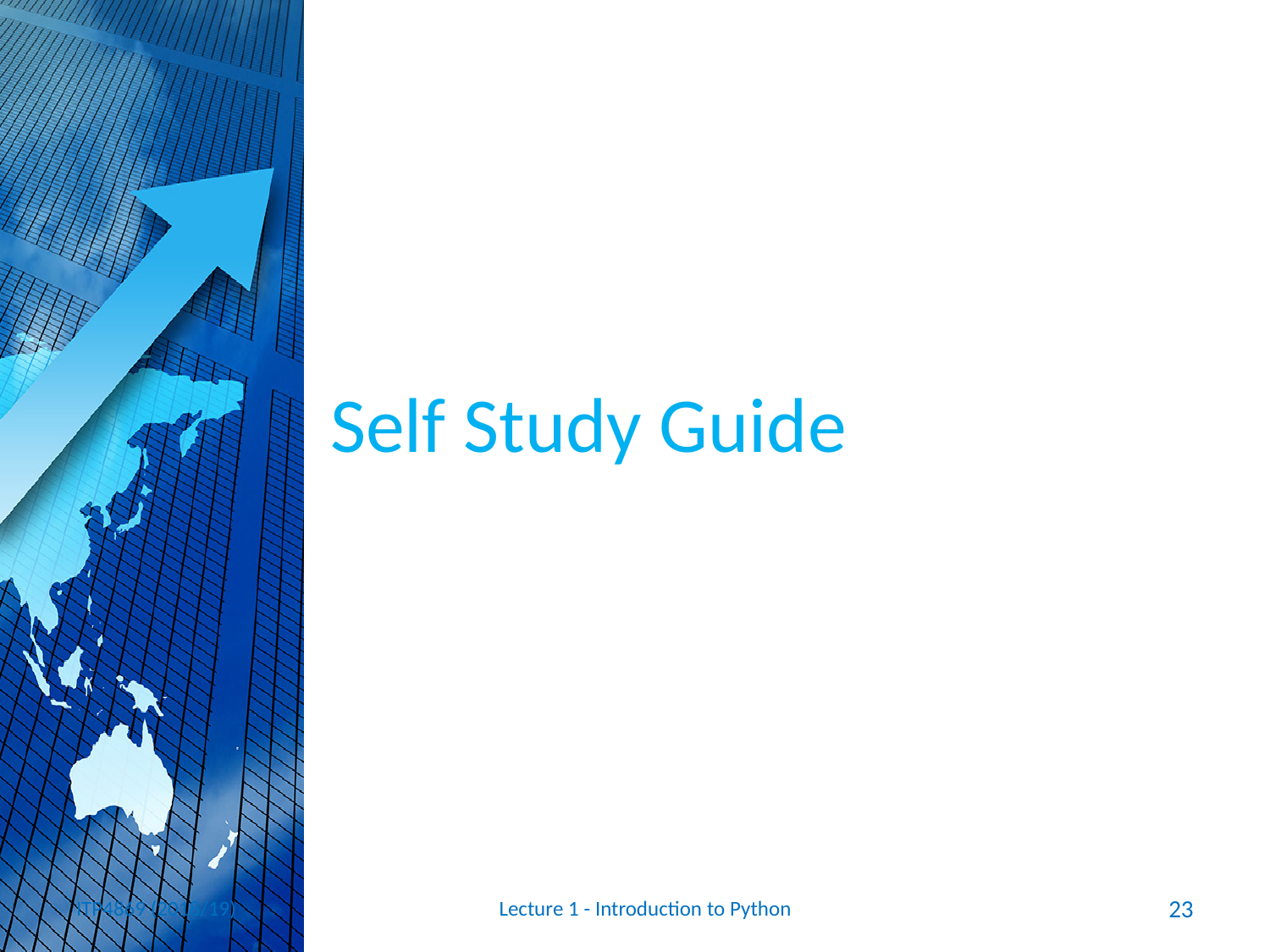

# Self Study Guide
ITP4869 (2018/19)
Lecture 1 - Introduction to Python
23